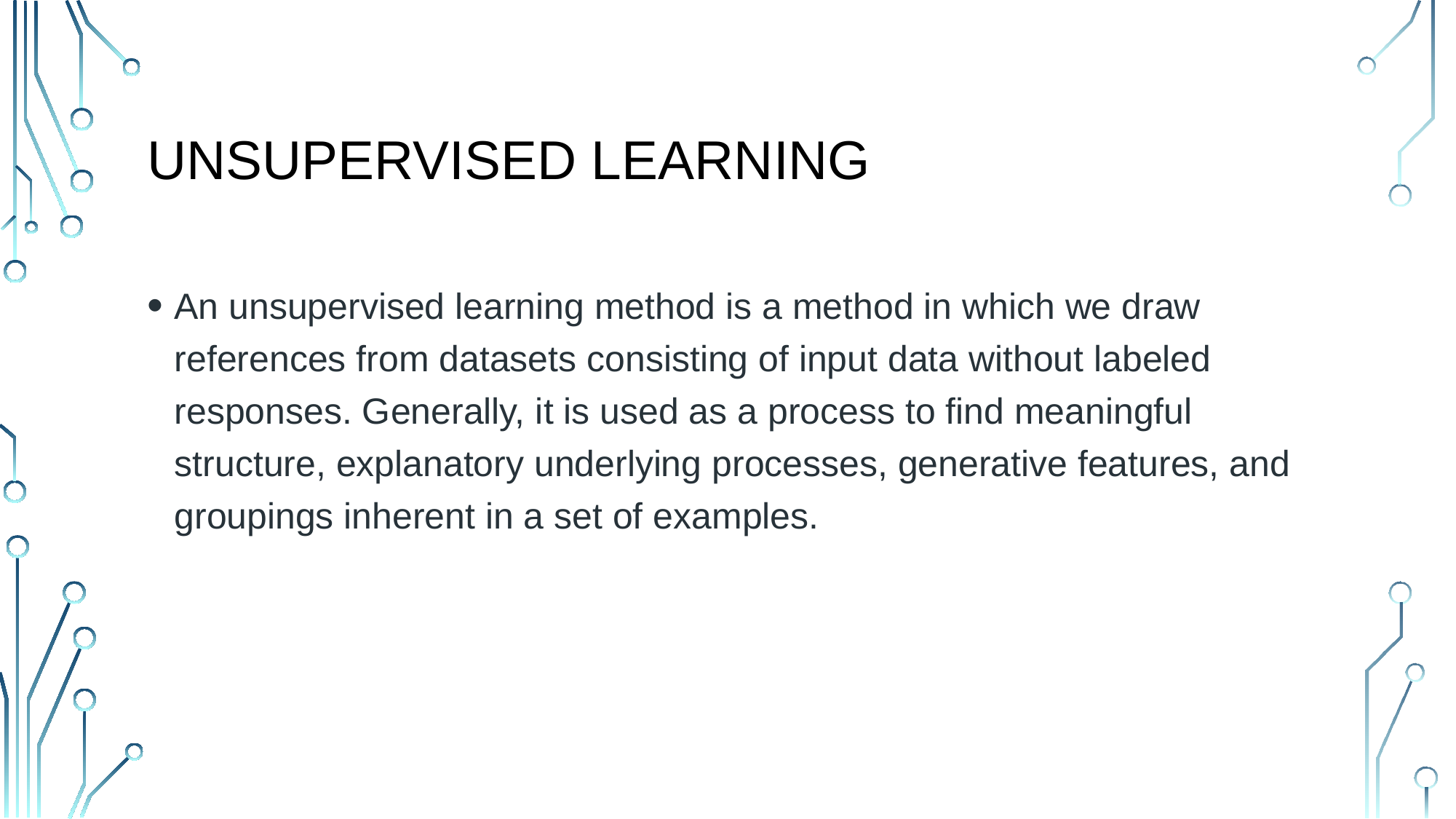

# UNSUPERVISED LEARNING
An unsupervised learning method is a method in which we draw references from datasets consisting of input data without labeled responses. Generally, it is used as a process to find meaningful structure, explanatory underlying processes, generative features, and groupings inherent in a set of examples.